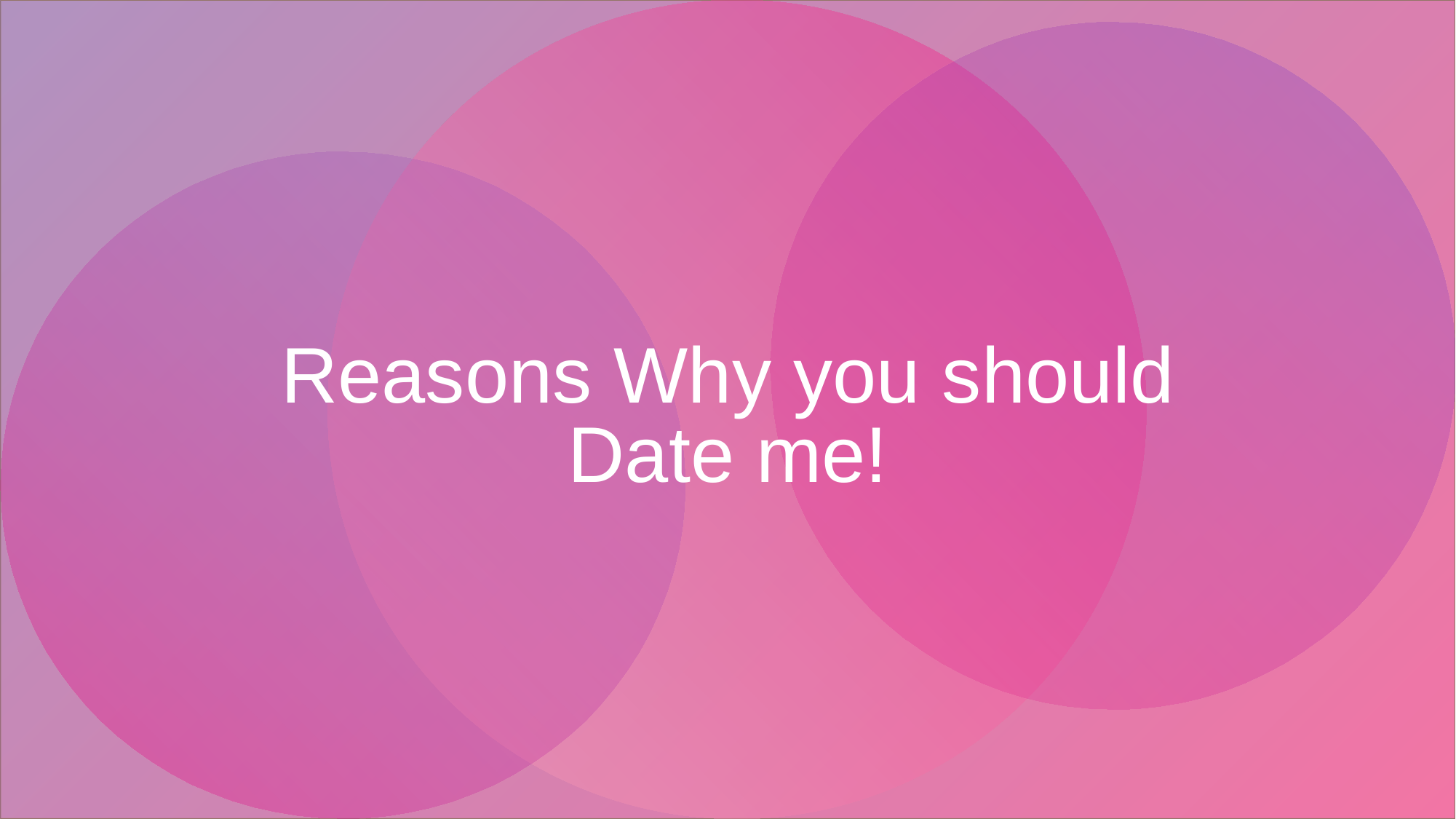

# Reasons Why you should Date me!